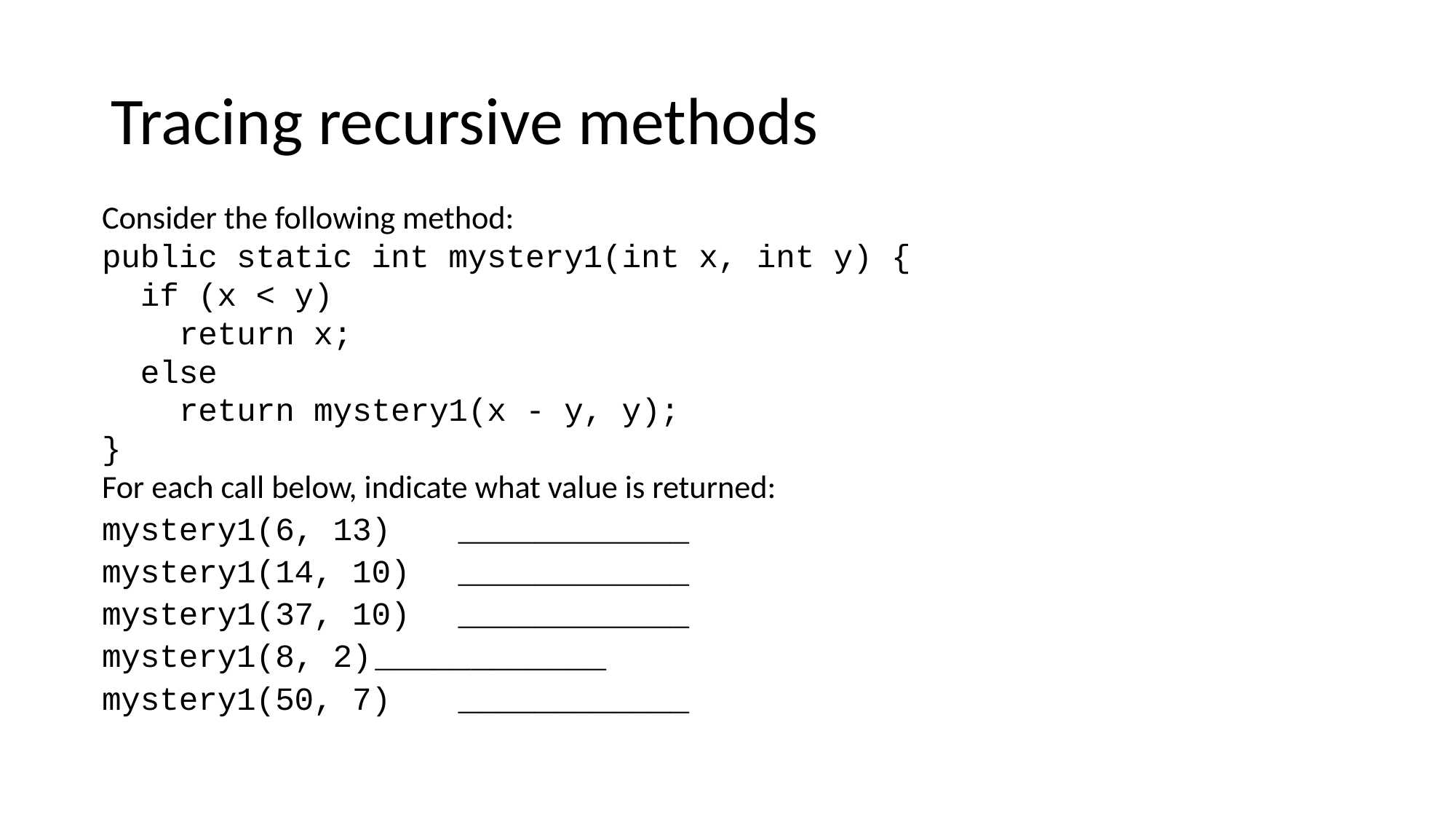

# Tracing recursive methods
Consider the following method:
public static int mystery1(int x, int y) {
  if (x < y)
    return x;
  else
    return mystery1(x - y, y);
}
For each call below, indicate what value is returned:
mystery1(6, 13)		____________
mystery1(14, 10)	____________
mystery1(37, 10)	____________
mystery1(8, 2)		____________
mystery1(50, 7)		____________